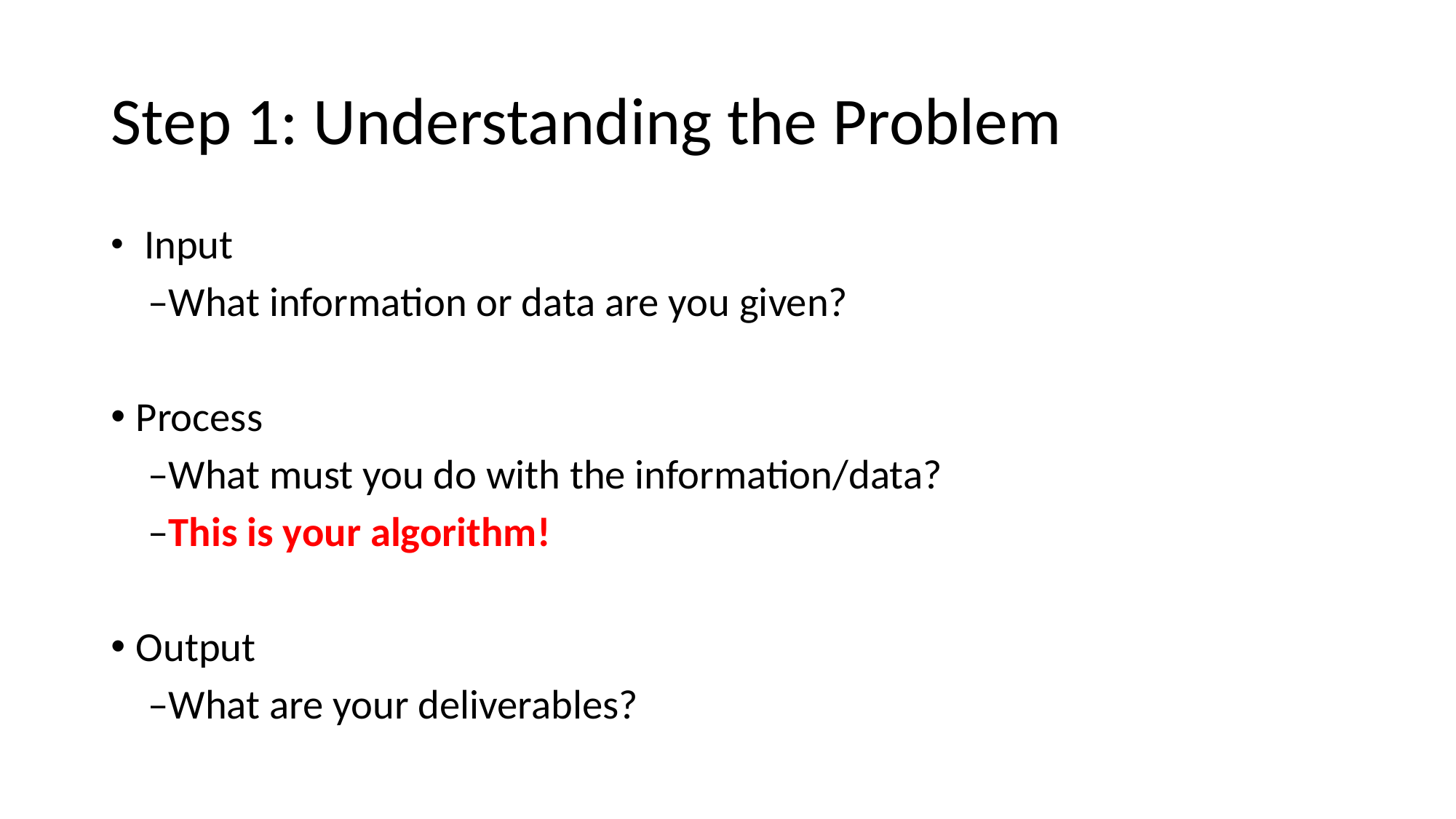

# Step 1: Understanding the Problem
 Input
    –What information or data are you given?

Process
    –What must you do with the information/data?
    –This is your algorithm!

Output
    –What are your deliverables?